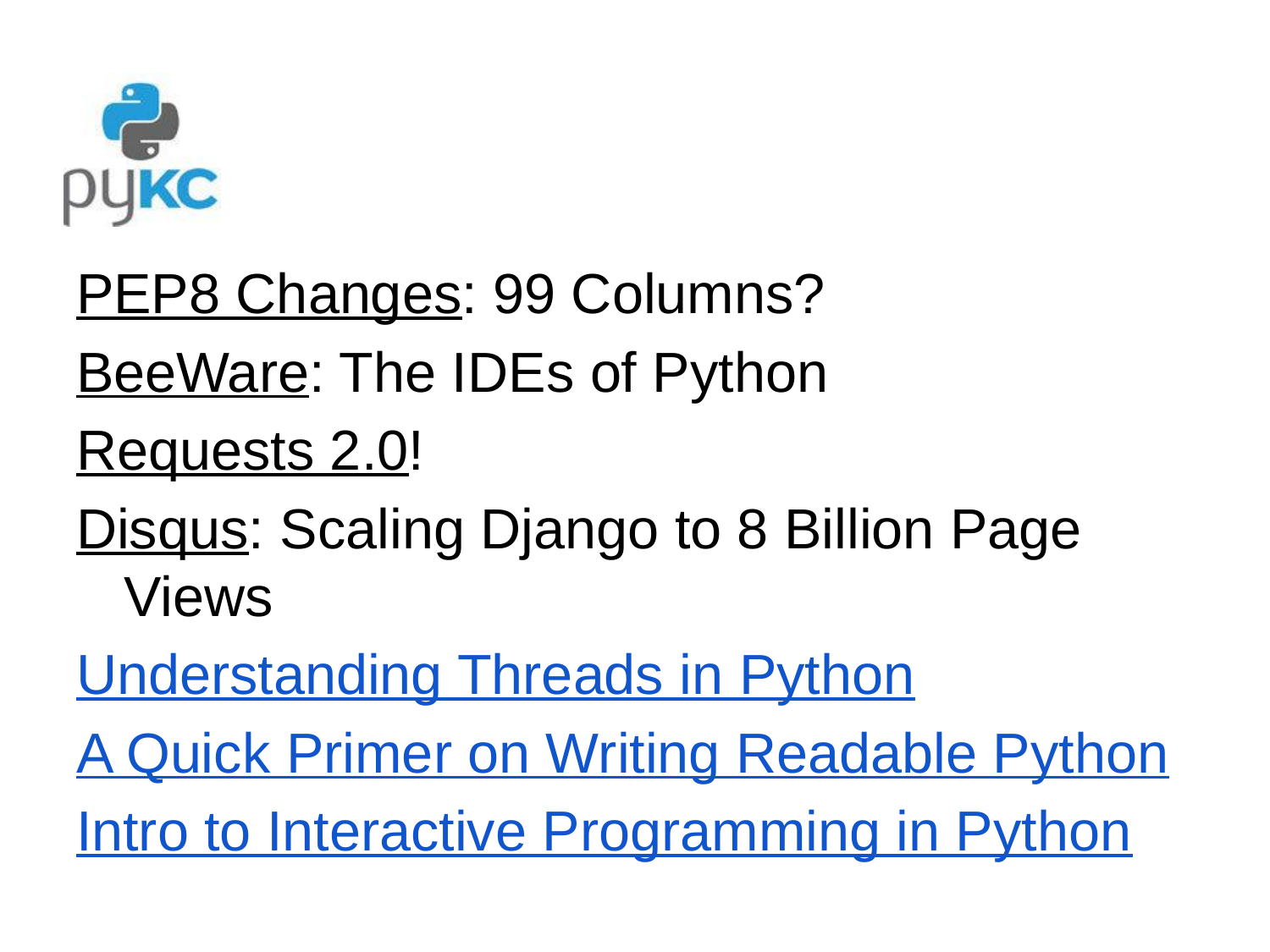

PEP8 Changes: 99 Columns?
BeeWare: The IDEs of Python
Requests 2.0!
Disqus: Scaling Django to 8 Billion Page Views
Understanding Threads in Python
A Quick Primer on Writing Readable Python
Intro to Interactive Programming in Python